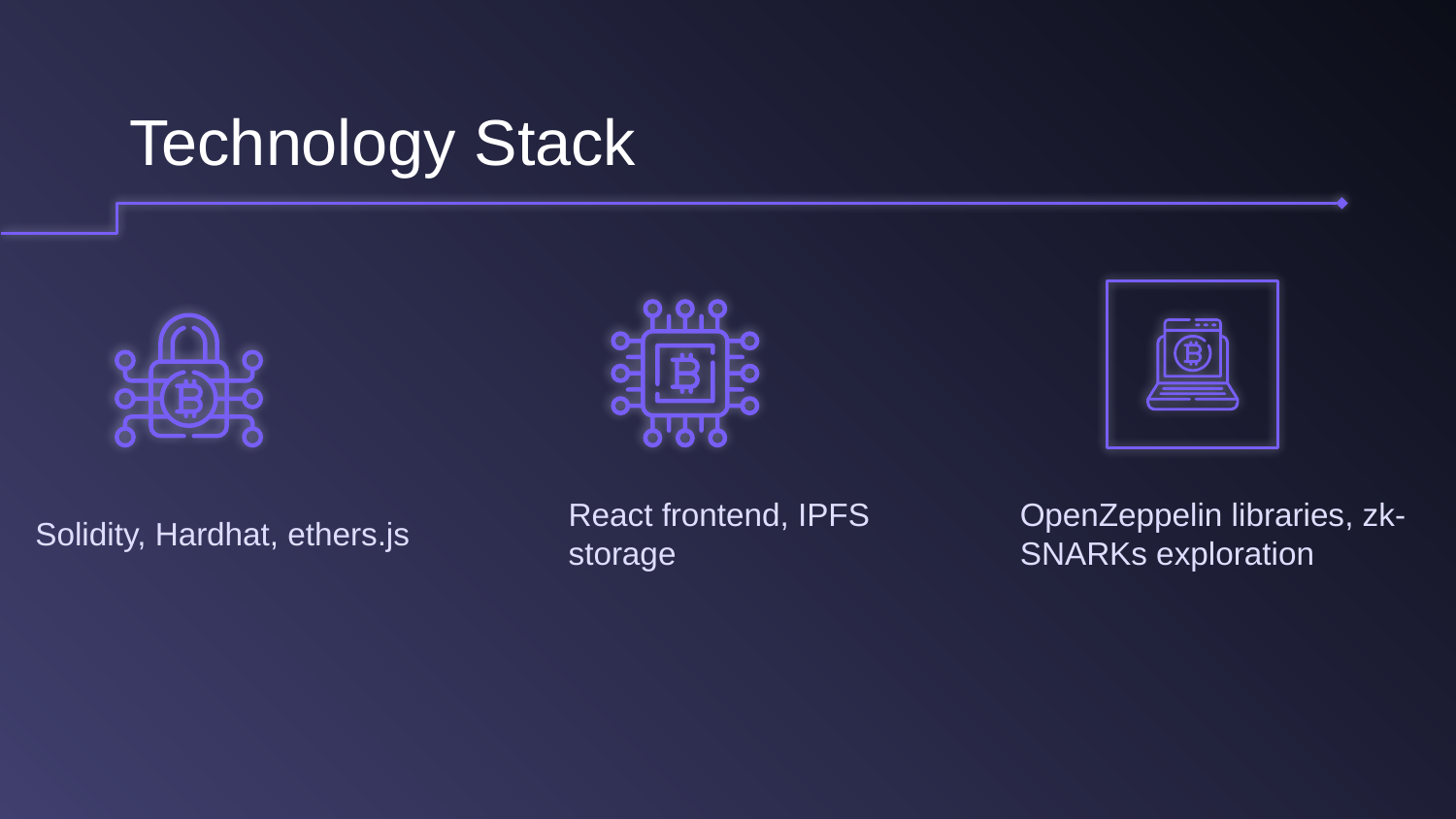

# Technology Stack

React frontend, IPFS storage
OpenZeppelin libraries, zk-SNARKs exploration
Solidity, Hardhat, ethers.js